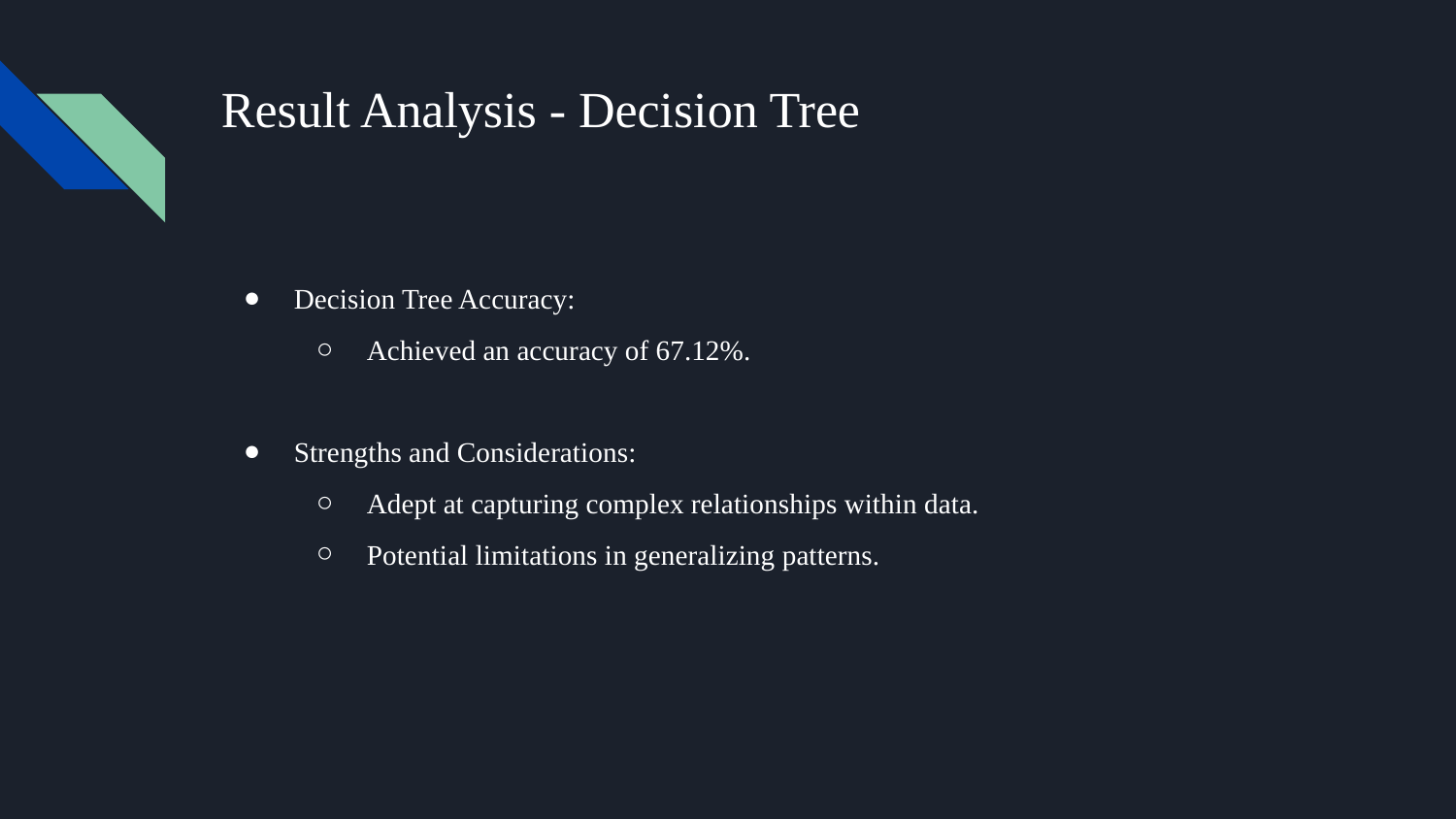

# Result Analysis - Decision Tree
Decision Tree Accuracy:
Achieved an accuracy of 67.12%.

Strengths and Considerations:
Adept at capturing complex relationships within data.
Potential limitations in generalizing patterns.